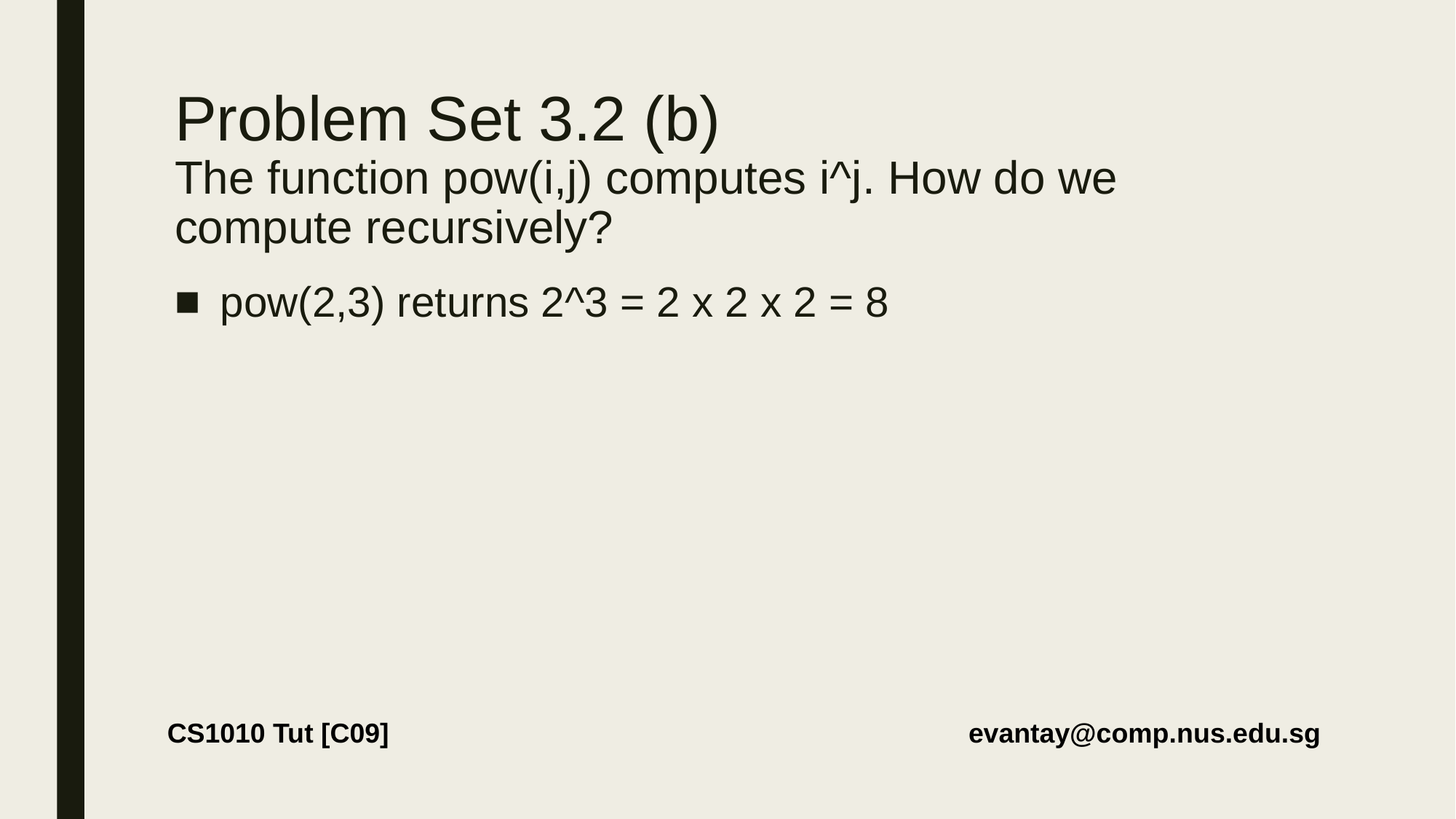

# Problem Set 3.2 (b) The function pow(i,j) computes i^j. How do we compute recursively?
pow(2,3) returns 2^3 = 2 x 2 x 2 = 8